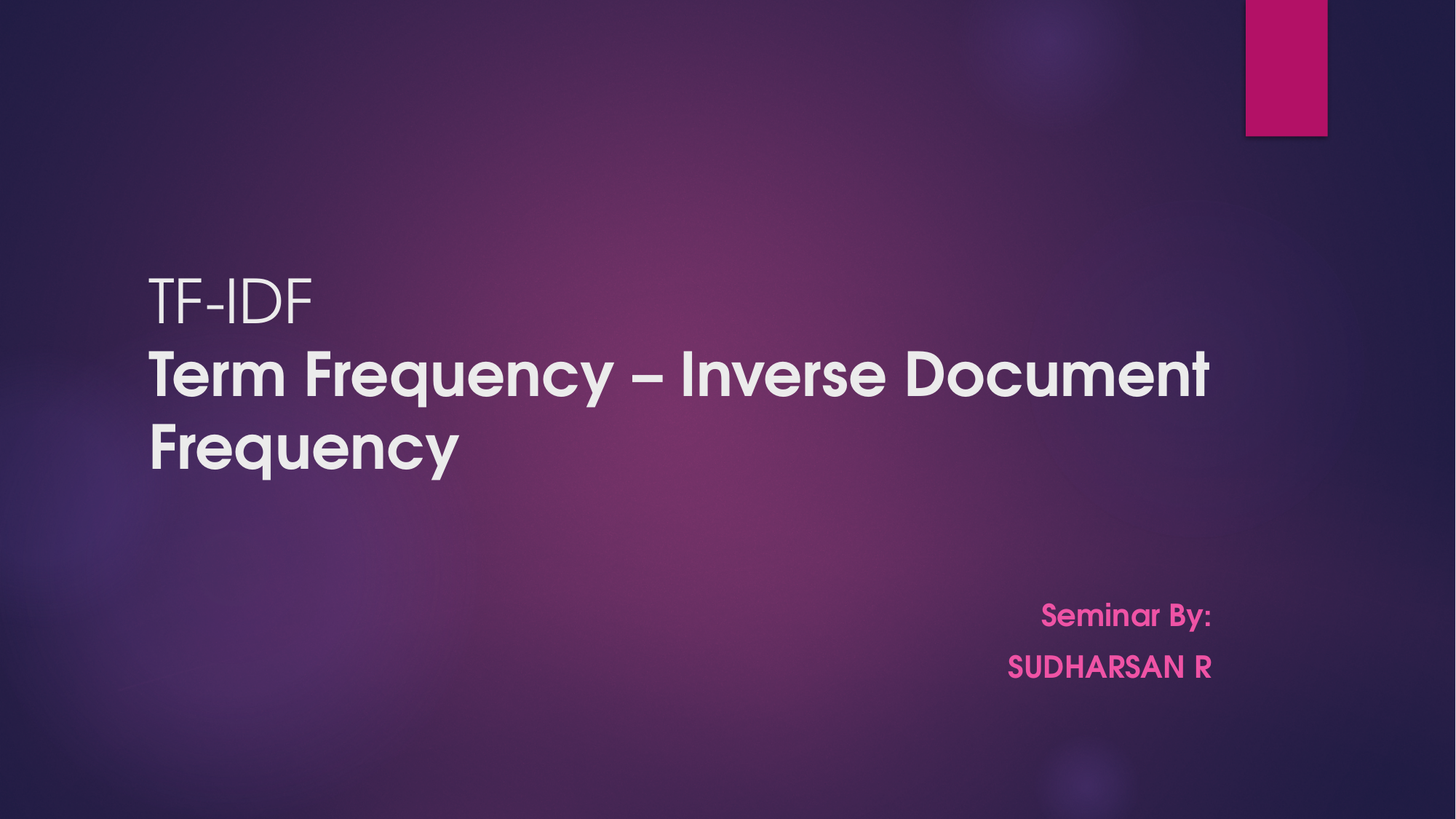

# TF-IDF Term Frequency – Inverse Document Frequency
Seminar By:
SUDHARSAN R